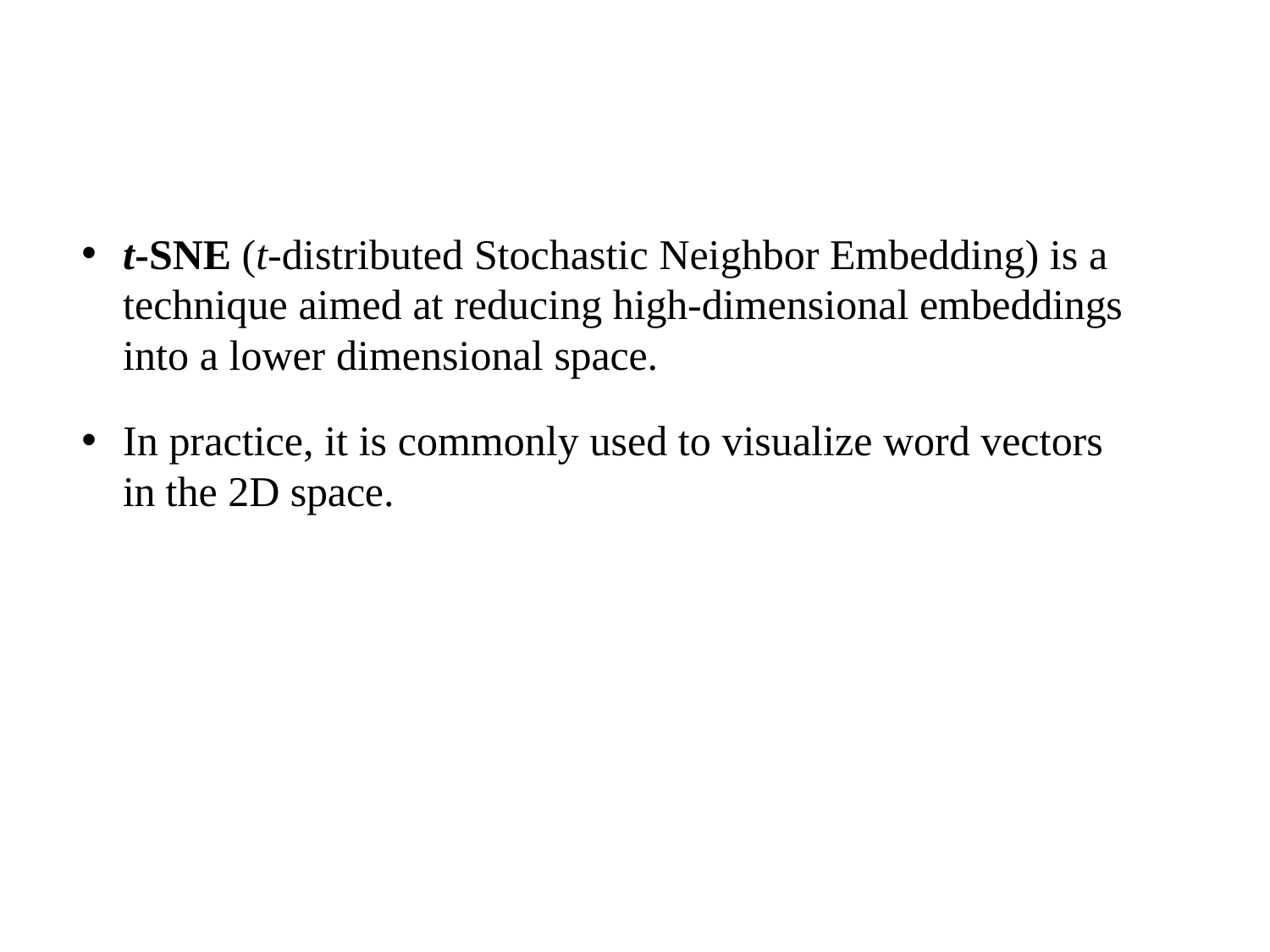

t-SNE (t-distributed Stochastic Neighbor Embedding) is a technique aimed at reducing high-dimensional embeddings into a lower dimensional space.
In practice, it is commonly used to visualize word vectors in the 2D space.